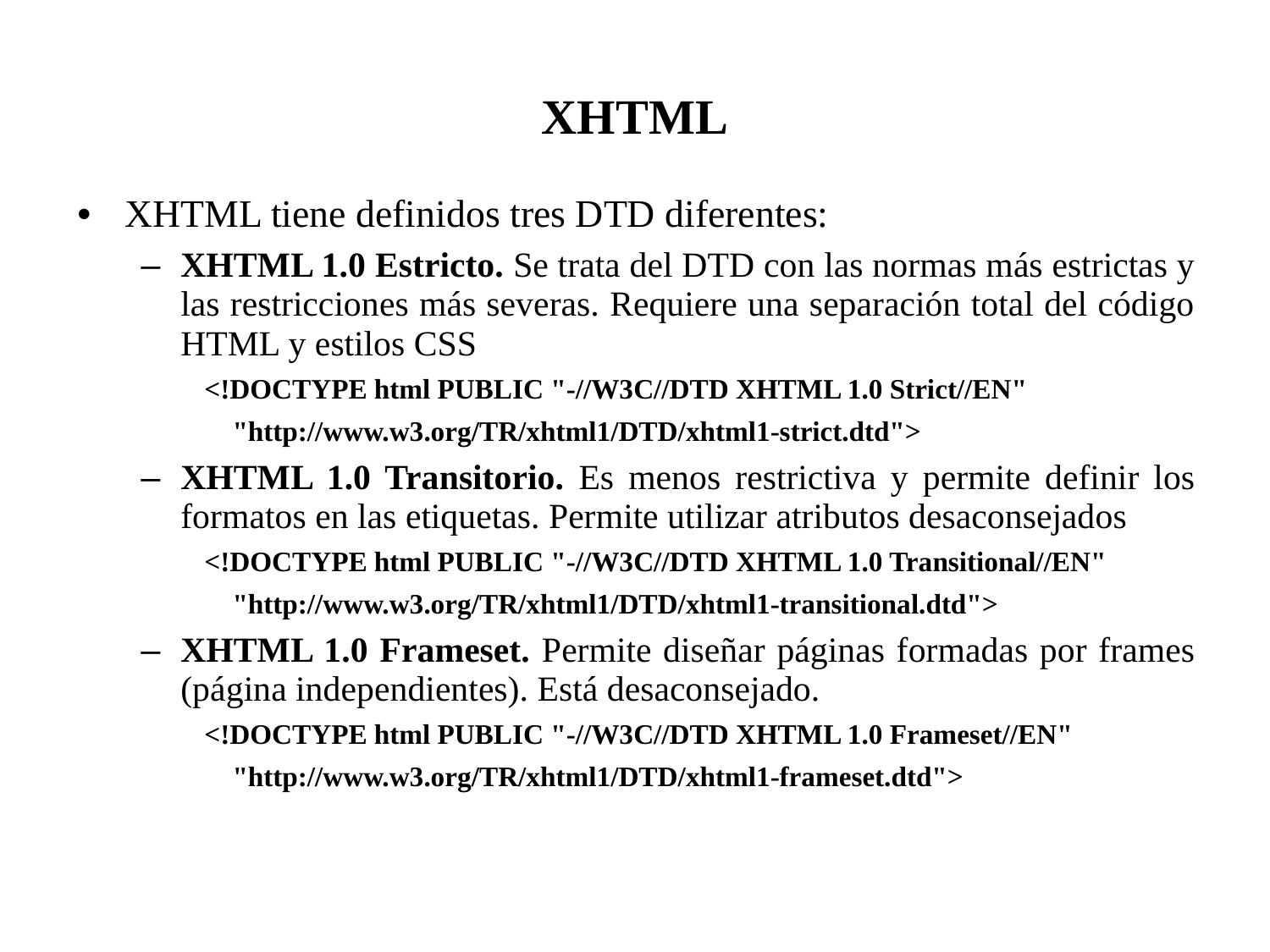

XHTML
XHTML tiene definidos tres DTD diferentes:
XHTML 1.0 Estricto. Se trata del DTD con las normas más estrictas y las restricciones más severas. Requiere una separación total del código HTML y estilos CSS
<!DOCTYPE html PUBLIC "-//W3C//DTD XHTML 1.0 Strict//EN"
    "http://www.w3.org/TR/xhtml1/DTD/xhtml1-strict.dtd">
XHTML 1.0 Transitorio. Es menos restrictiva y permite definir los formatos en las etiquetas. Permite utilizar atributos desaconsejados
<!DOCTYPE html PUBLIC "-//W3C//DTD XHTML 1.0 Transitional//EN"
    "http://www.w3.org/TR/xhtml1/DTD/xhtml1-transitional.dtd">
XHTML 1.0 Frameset. Permite diseñar páginas formadas por frames (página independientes). Está desaconsejado.
<!DOCTYPE html PUBLIC "-//W3C//DTD XHTML 1.0 Frameset//EN"
    "http://www.w3.org/TR/xhtml1/DTD/xhtml1-frameset.dtd">